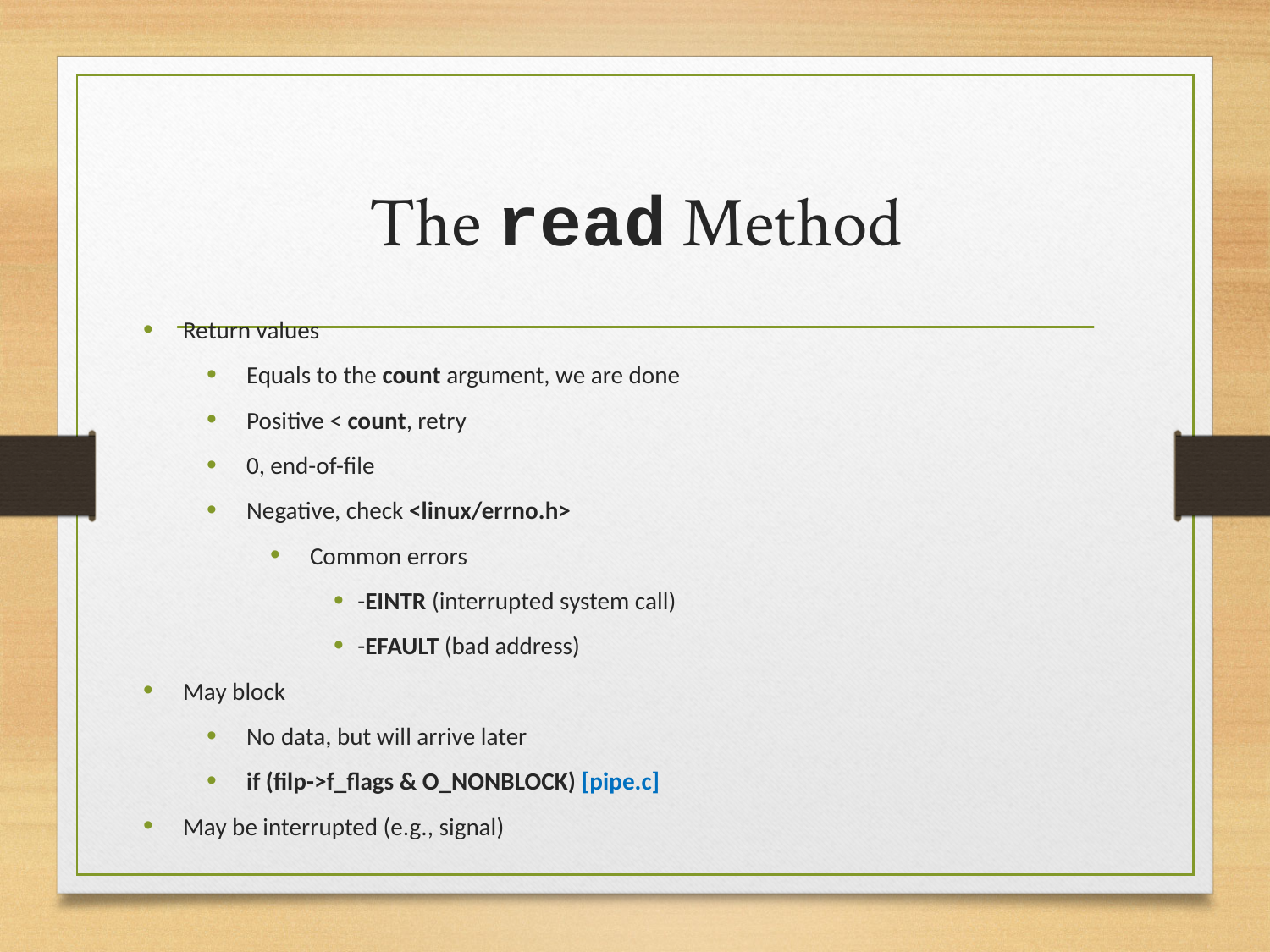

# The read Method
Return values
Equals to the count argument, we are done
Positive < count, retry
0, end-of-file
Negative, check <linux/errno.h>
Common errors
-EINTR (interrupted system call)
-EFAULT (bad address)
May block
No data, but will arrive later
if (filp->f_flags & O_NONBLOCK) [pipe.c]
May be interrupted (e.g., signal)